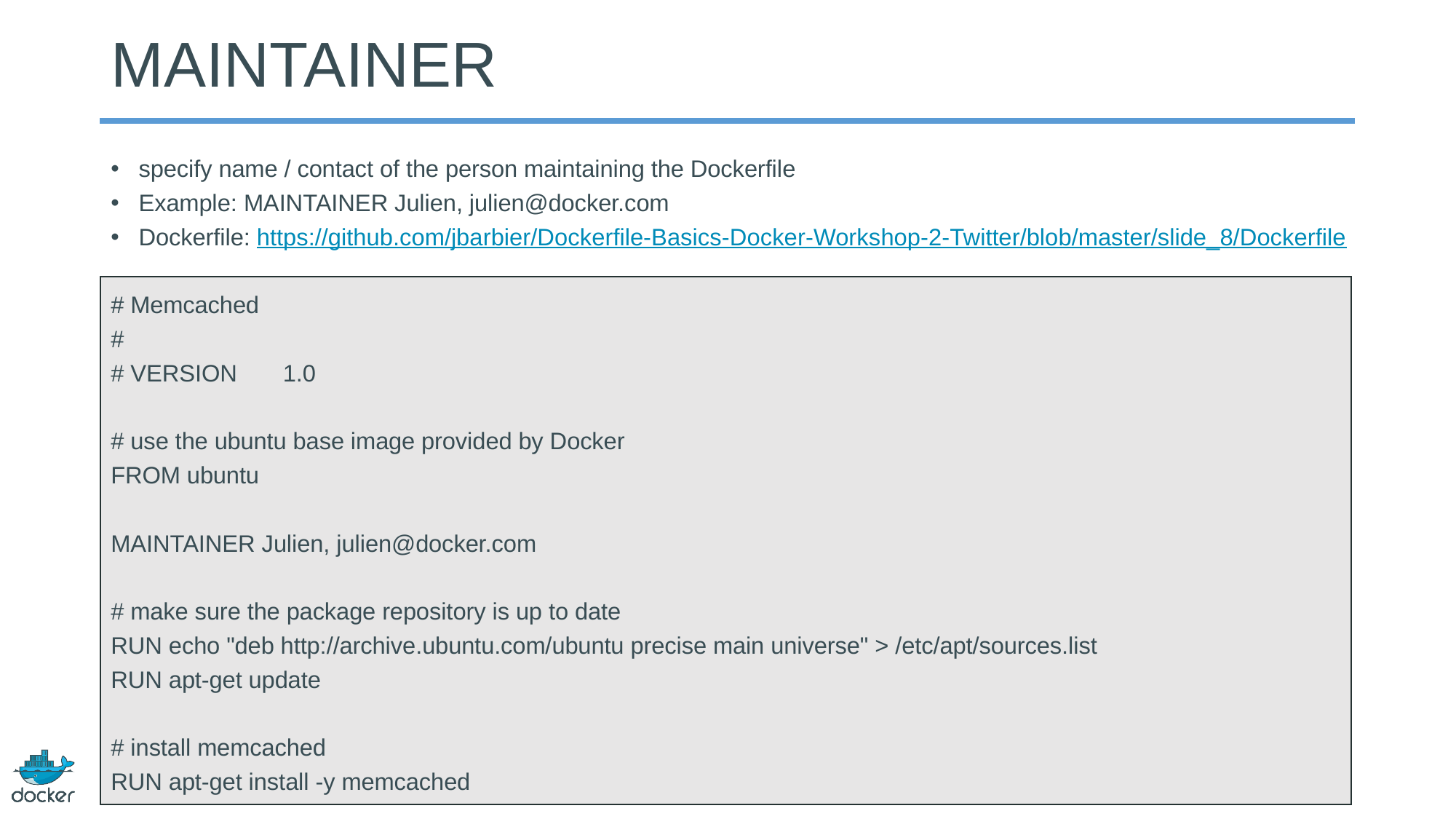

# MAINTAINER
specify name / contact of the person maintaining the Dockerfile
Example: MAINTAINER Julien, julien@docker.com
Dockerfile: https://github.com/jbarbier/Dockerfile-Basics-Docker-Workshop-2-Twitter/blob/master/slide_8/Dockerfile

# Memcached
#
# VERSION       1.0

# use the ubuntu base image provided by Docker
FROM ubuntu

MAINTAINER Julien, julien@docker.com

# make sure the package repository is up to date
RUN echo "deb http://archive.ubuntu.com/ubuntu precise main universe" > /etc/apt/sources.list
RUN apt-get update

# install memcached
RUN apt-get install -y memcached